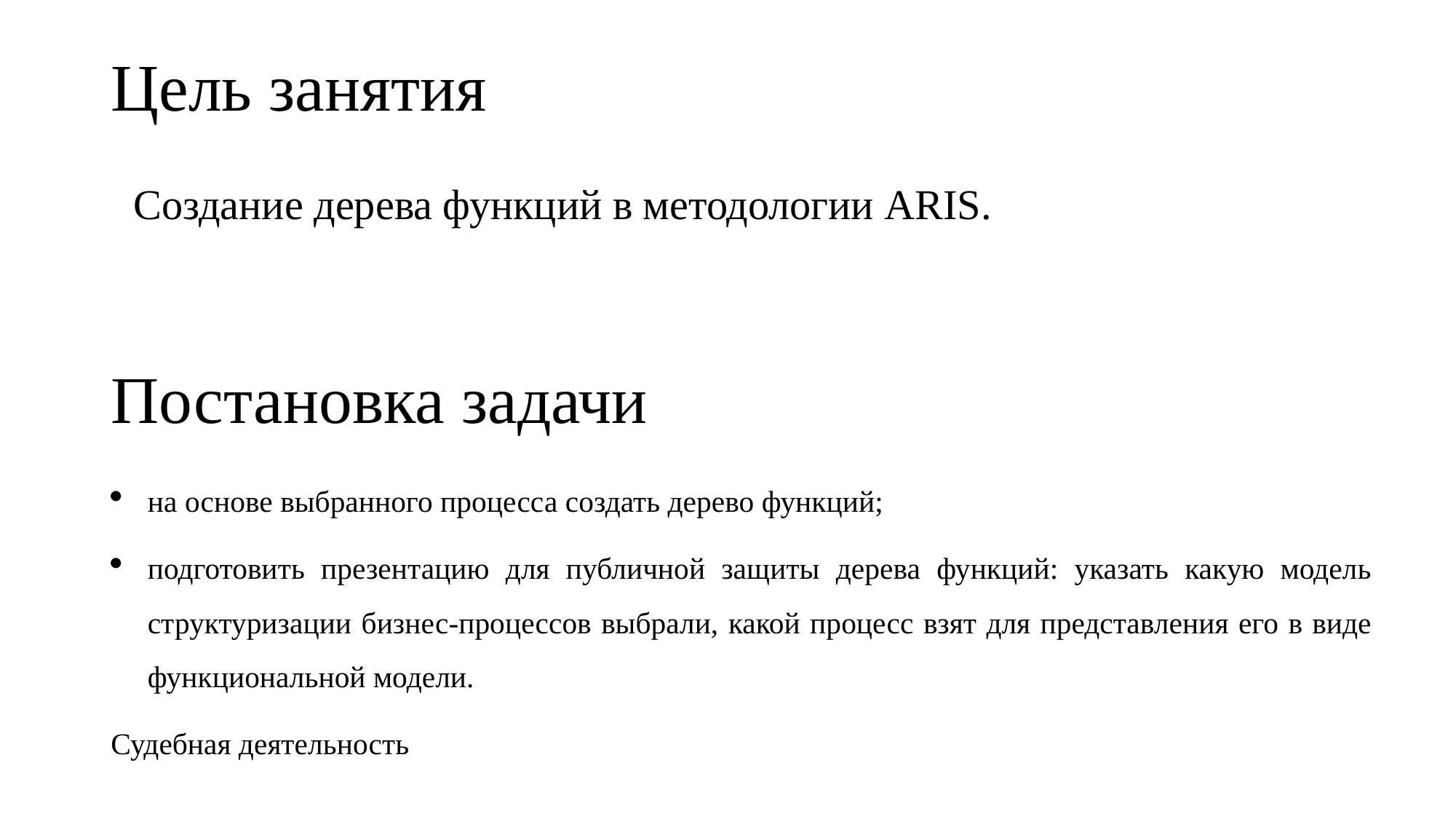

# Цель занятия
Создание дерева функций в методологии ARIS.
Постановка задачи
на основе выбранного процесса создать дерево функций;
подготовить презентацию для публичной защиты дерева функций: указать какую модель структуризации бизнес-процессов выбрали, какой процесс взят для представления его в виде функциональной модели.
Судебная деятельность